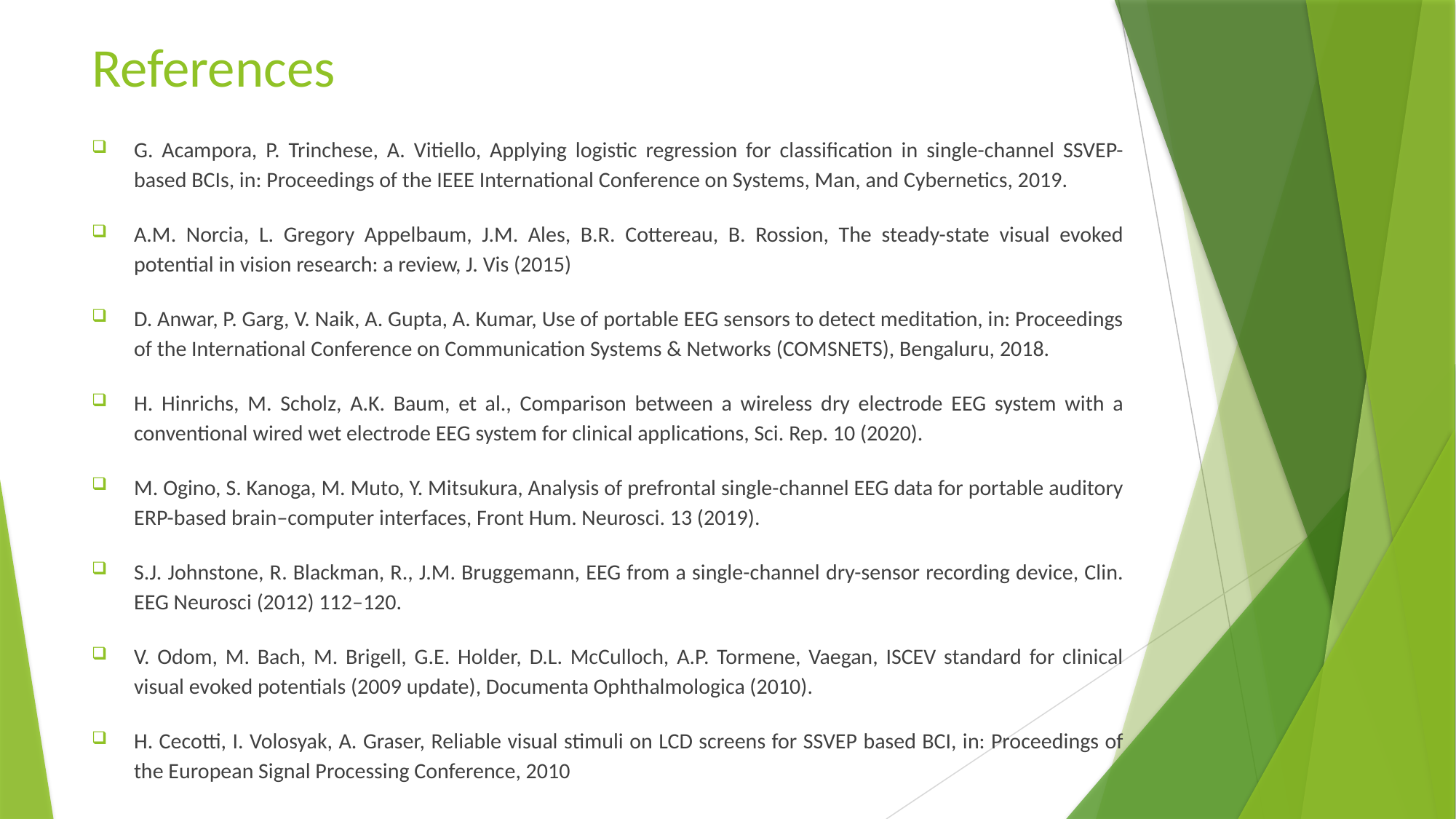

# References
G. Acampora, P. Trinchese, A. Vitiello, Applying logistic regression for classification in single-channel SSVEP-based BCIs, in: Proceedings of the IEEE International Conference on Systems, Man, and Cybernetics, 2019.
A.M. Norcia, L. Gregory Appelbaum, J.M. Ales, B.R. Cottereau, B. Rossion, The steady-state visual evoked potential in vision research: a review, J. Vis (2015)
D. Anwar, P. Garg, V. Naik, A. Gupta, A. Kumar, Use of portable EEG sensors to detect meditation, in: Proceedings of the International Conference on Communication Systems & Networks (COMSNETS), Bengaluru, 2018.
H. Hinrichs, M. Scholz, A.K. Baum, et al., Comparison between a wireless dry electrode EEG system with a conventional wired wet electrode EEG system for clinical applications, Sci. Rep. 10 (2020).
M. Ogino, S. Kanoga, M. Muto, Y. Mitsukura, Analysis of prefrontal single-channel EEG data for portable auditory ERP-based brain–computer interfaces, Front Hum. Neurosci. 13 (2019).
S.J. Johnstone, R. Blackman, R., J.M. Bruggemann, EEG from a single-channel dry-sensor recording device, Clin. EEG Neurosci (2012) 112–120.
V. Odom, M. Bach, M. Brigell, G.E. Holder, D.L. McCulloch, A.P. Tormene, Vaegan, ISCEV standard for clinical visual evoked potentials (2009 update), Documenta Ophthalmologica (2010).
H. Cecotti, I. Volosyak, A. Graser, Reliable visual stimuli on LCD screens for SSVEP based BCI, in: Proceedings of the European Signal Processing Conference, 2010